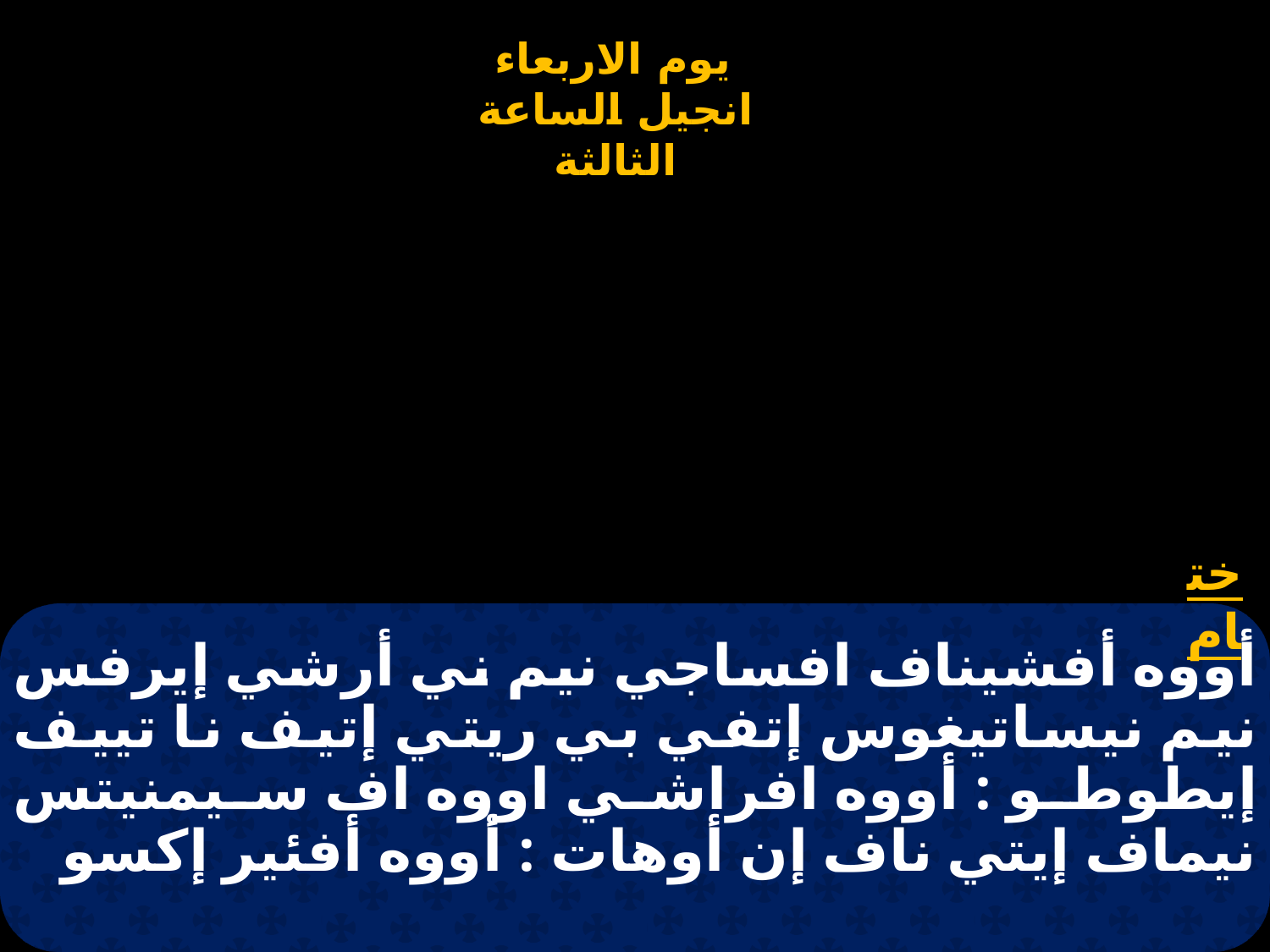

# أووه أفشيناف افساجي نيم ني أرشي إيرفس نيم نيساتيغوس إتفي بي ريتي إتيف نا تييف إيطوطو : أووه افراشي اووه اف سيمنيتس نيماف إيتي ناف إن أوهات : أووه أفئير إكسو